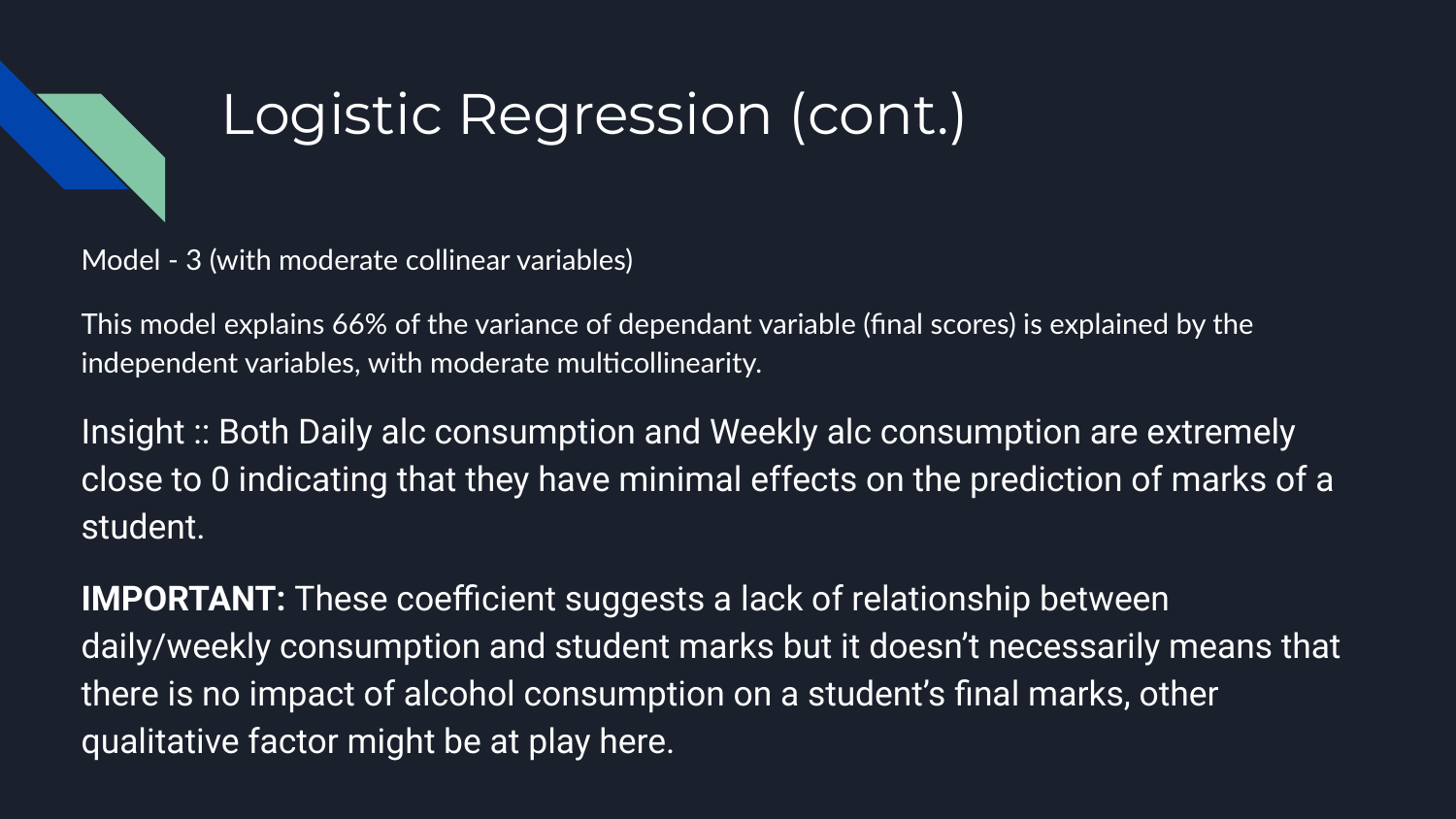

# Logistic Regression (cont.)

Model - 3 (with moderate collinear variables)
This model explains 66% of the variance of dependant variable (final scores) is explained by the independent variables, with moderate multicollinearity.
Insight :: Both Daily alc consumption and Weekly alc consumption are extremely close to 0 indicating that they have minimal effects on the prediction of marks of a student.
IMPORTANT: These coefficient suggests a lack of relationship between daily/weekly consumption and student marks but it doesn’t necessarily means that there is no impact of alcohol consumption on a student’s final marks, other qualitative factor might be at play here.